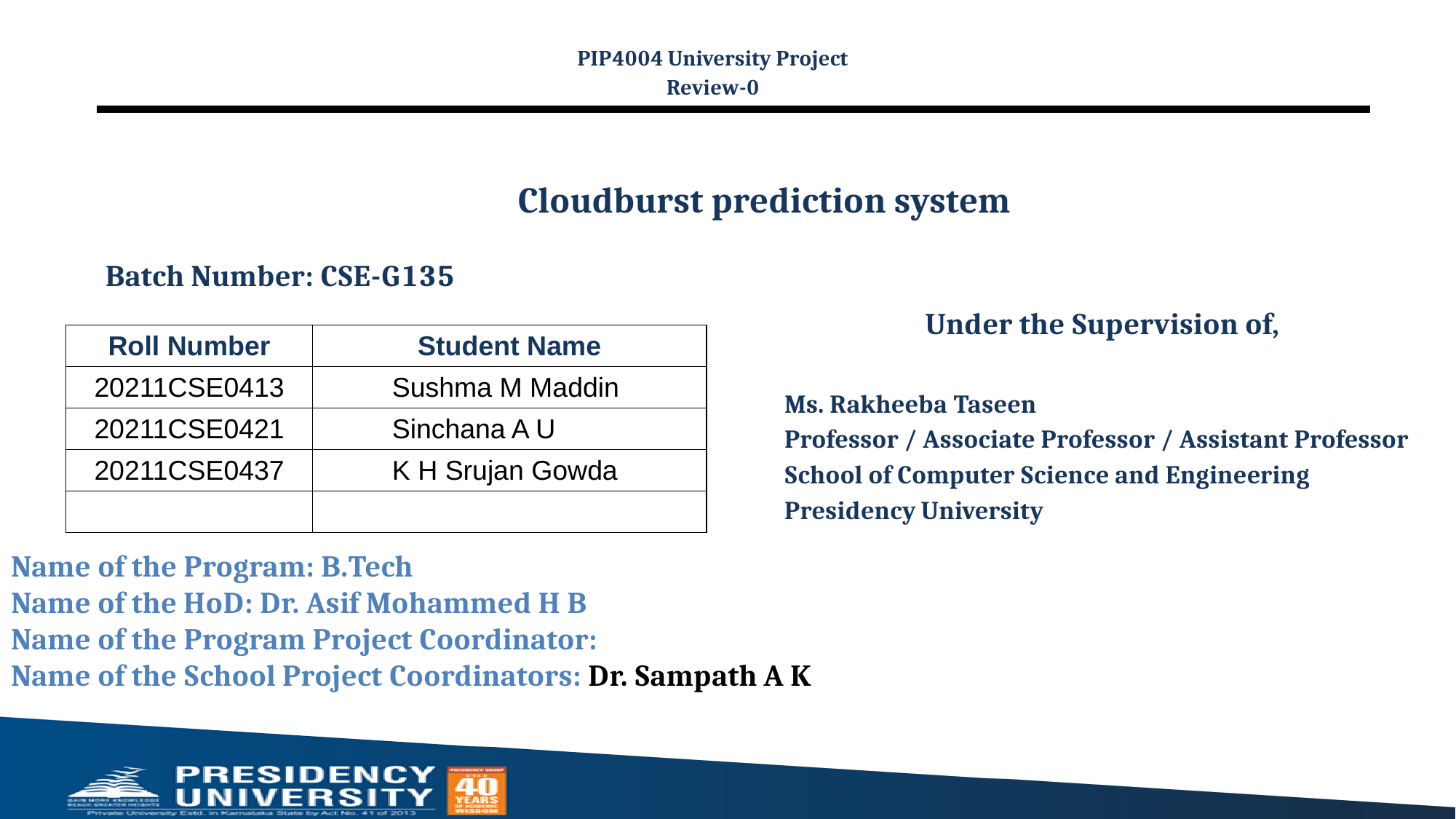

PIP4004 University Project
Review-0
# Cloudburst prediction system
Batch Number: CSE-G135

Under the Supervision of,

Ms. Rakheeba Taseen
Professor / Associate Professor / Assistant Professor
School of Computer Science and Engineering
Presidency University

| Roll Number | Student Name |
| --- | --- |
| 20211CSE0413 | Sushma M Maddin |
| 20211CSE0421 | Sinchana A U |
| 20211CSE0437 | K H Srujan Gowda |
|  |  |
Name of the Program: B.Tech
Name of the HoD: Dr. Asif Mohammed H B
Name of the Program Project Coordinator:
Name of the School Project Coordinators: Dr. Sampath A K